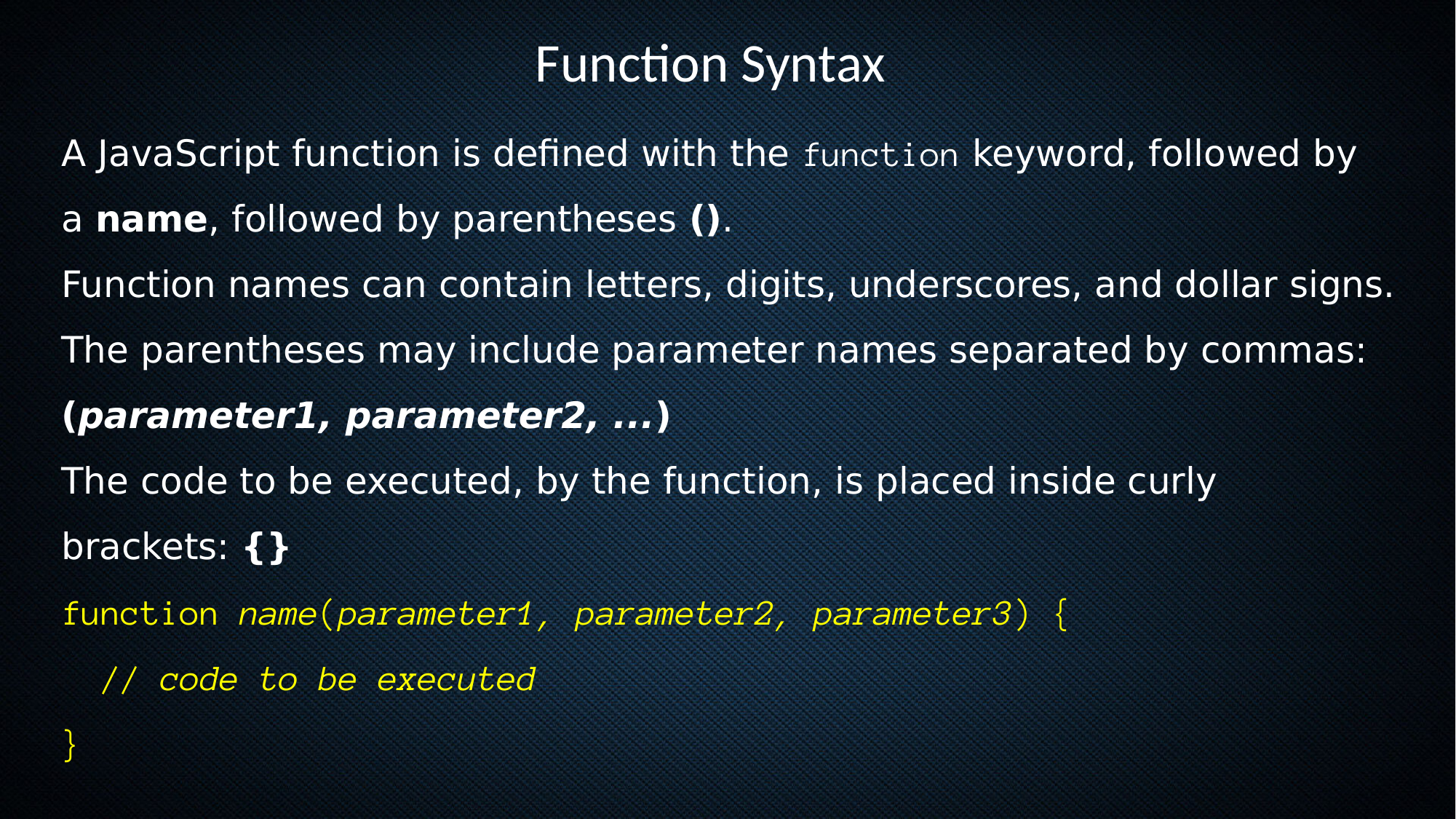

Function Syntax
A JavaScript function is defined with the function keyword, followed by a name, followed by parentheses ().
Function names can contain letters, digits, underscores, and dollar signs.
The parentheses may include parameter names separated by commas:
(parameter1, parameter2, ...)
The code to be executed, by the function, is placed inside curly brackets: {}
function name(parameter1, parameter2, parameter3) {
  // code to be executed
}